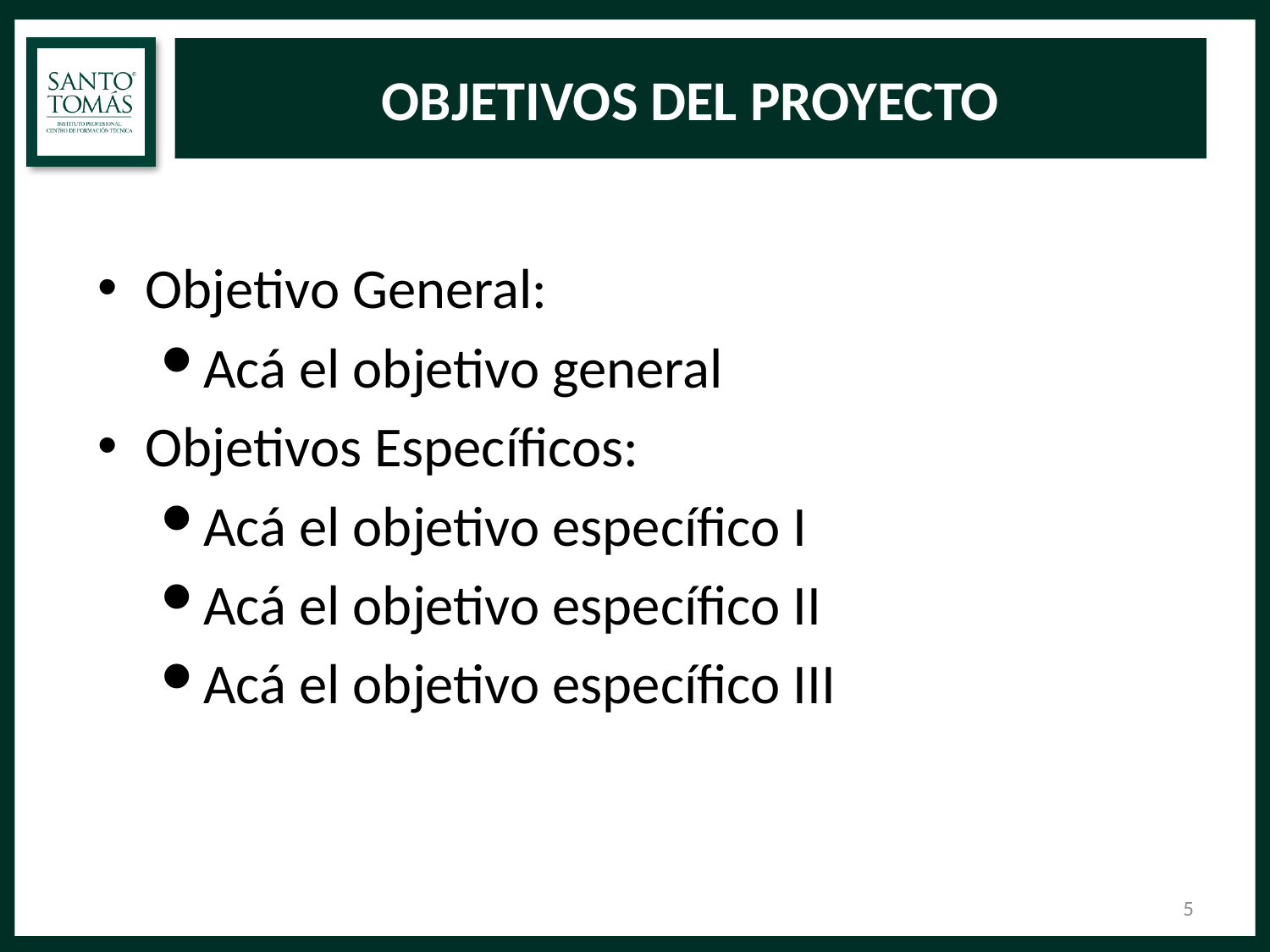

OBJETIVOS DEL PROYECTO
Objetivo General:
Acá el objetivo general
Objetivos Específicos:
Acá el objetivo específico I
Acá el objetivo específico II
Acá el objetivo específico III

5